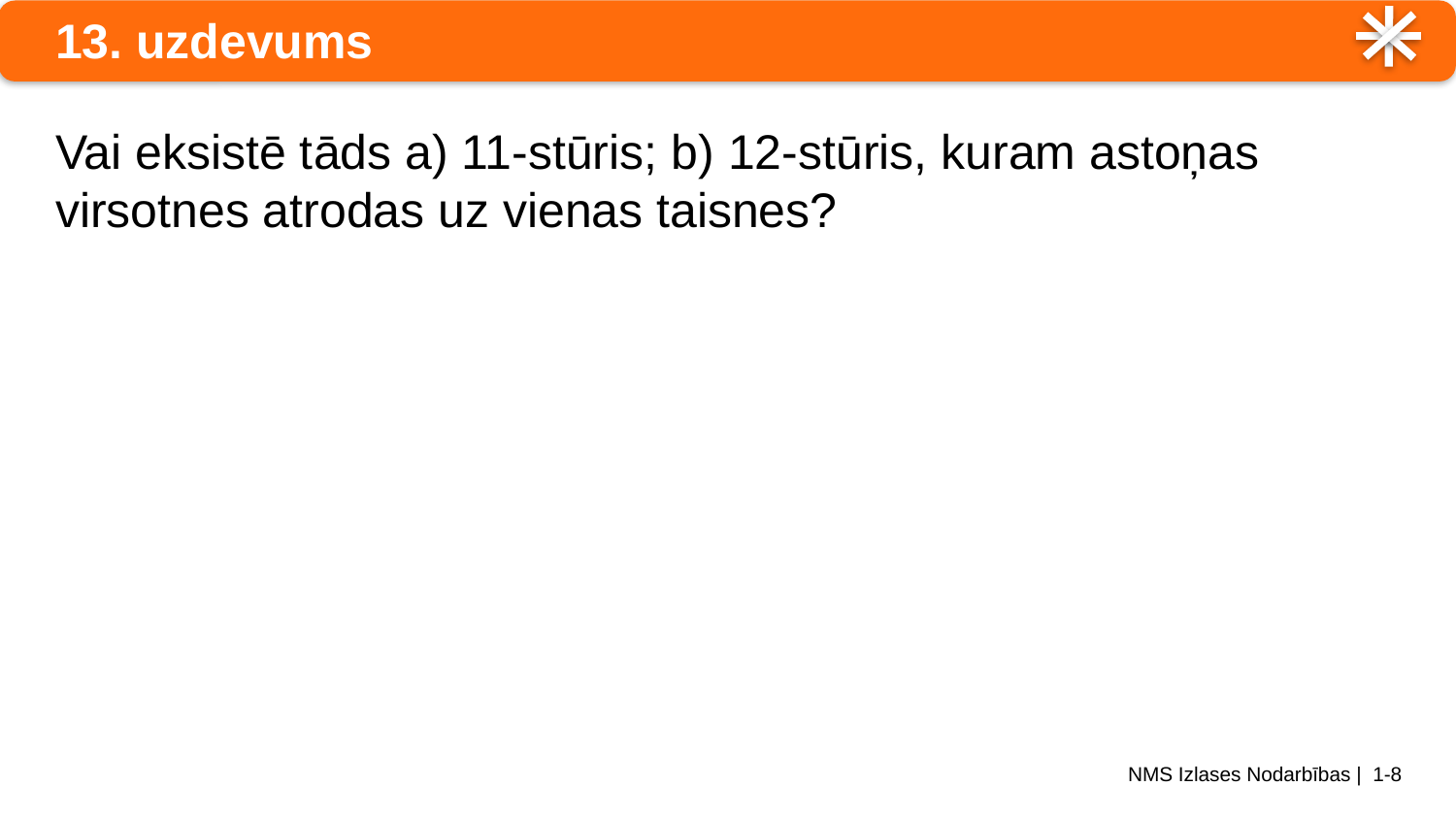

# 13. uzdevums
Vai eksistē tāds a) 11-stūris; b) 12-stūris, kuram astoņas virsotnes atrodas uz vienas taisnes?